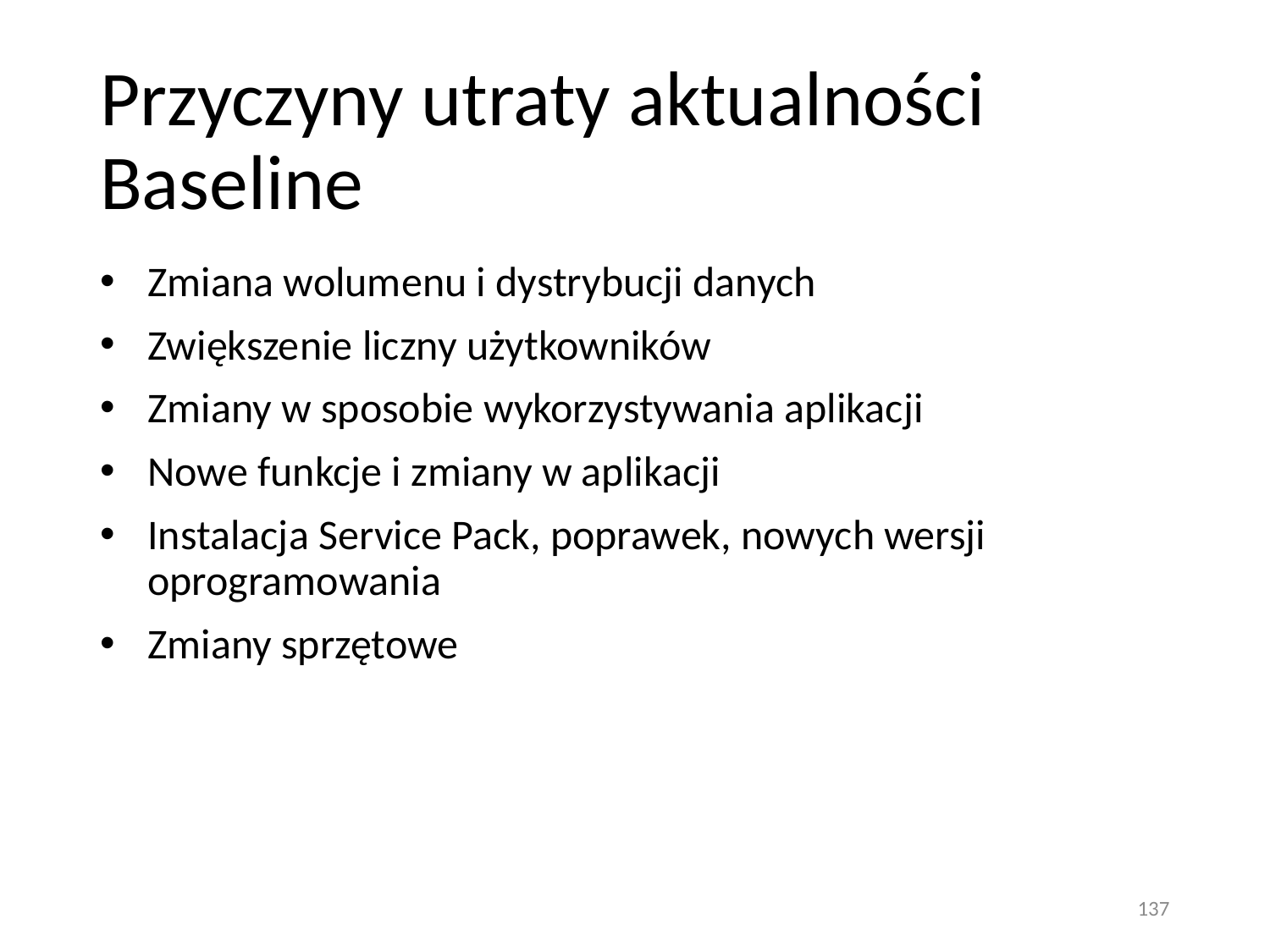

# Przyczyny utraty aktualności Baseline
Zmiana wolumenu i dystrybucji danych
Zwiększenie liczny użytkowników
Zmiany w sposobie wykorzystywania aplikacji
Nowe funkcje i zmiany w aplikacji
Instalacja Service Pack, poprawek, nowych wersji oprogramowania
Zmiany sprzętowe
137